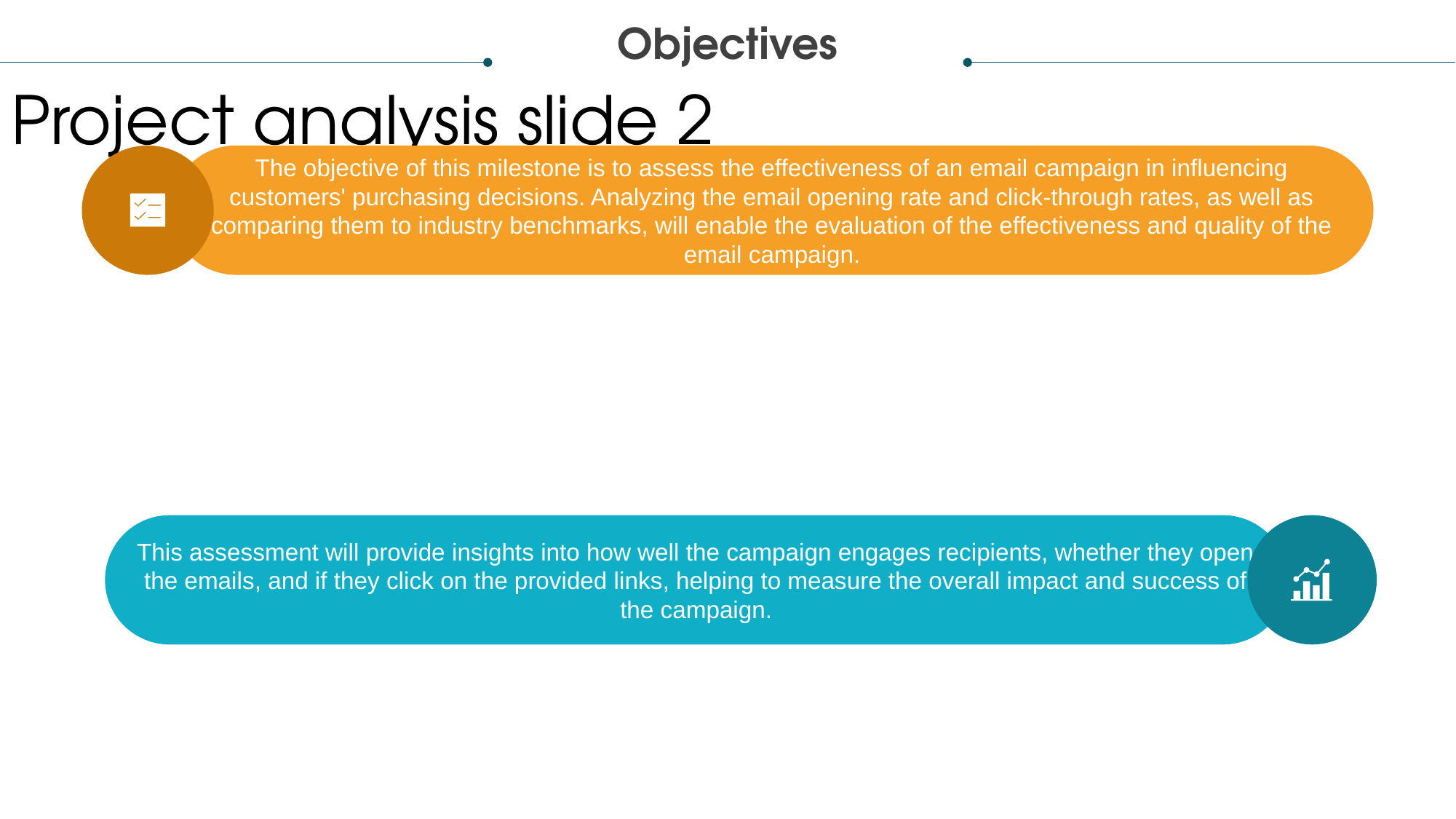

Objectives
Project analysis slide 2
The objective of this milestone is to assess the effectiveness of an email campaign in influencing customers' purchasing decisions. Analyzing the email opening rate and click-through rates, as well as comparing them to industry benchmarks, will enable the evaluation of the effectiveness and quality of the email campaign.

This assessment will provide insights into how well the campaign engages recipients, whether they open the emails, and if they click on the provided links, helping to measure the overall impact and success of the campaign.